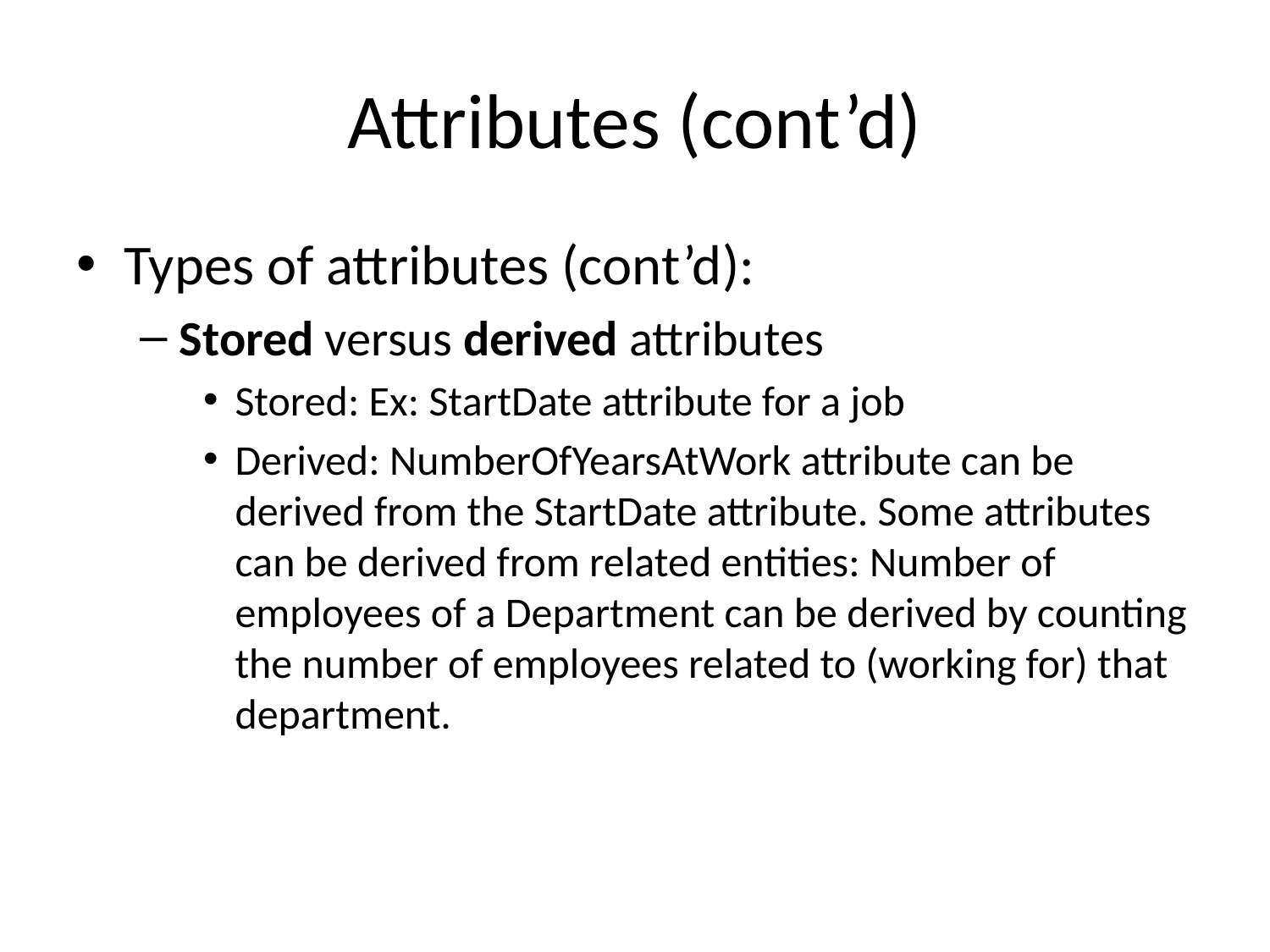

# Attributes (cont’d)
Types of attributes (cont’d):
Stored versus derived attributes
Stored: Ex: StartDate attribute for a job
Derived: NumberOfYearsAtWork attribute can be derived from the StartDate attribute. Some attributes can be derived from related entities: Number of employees of a Department can be derived by counting the number of employees related to (working for) that department.